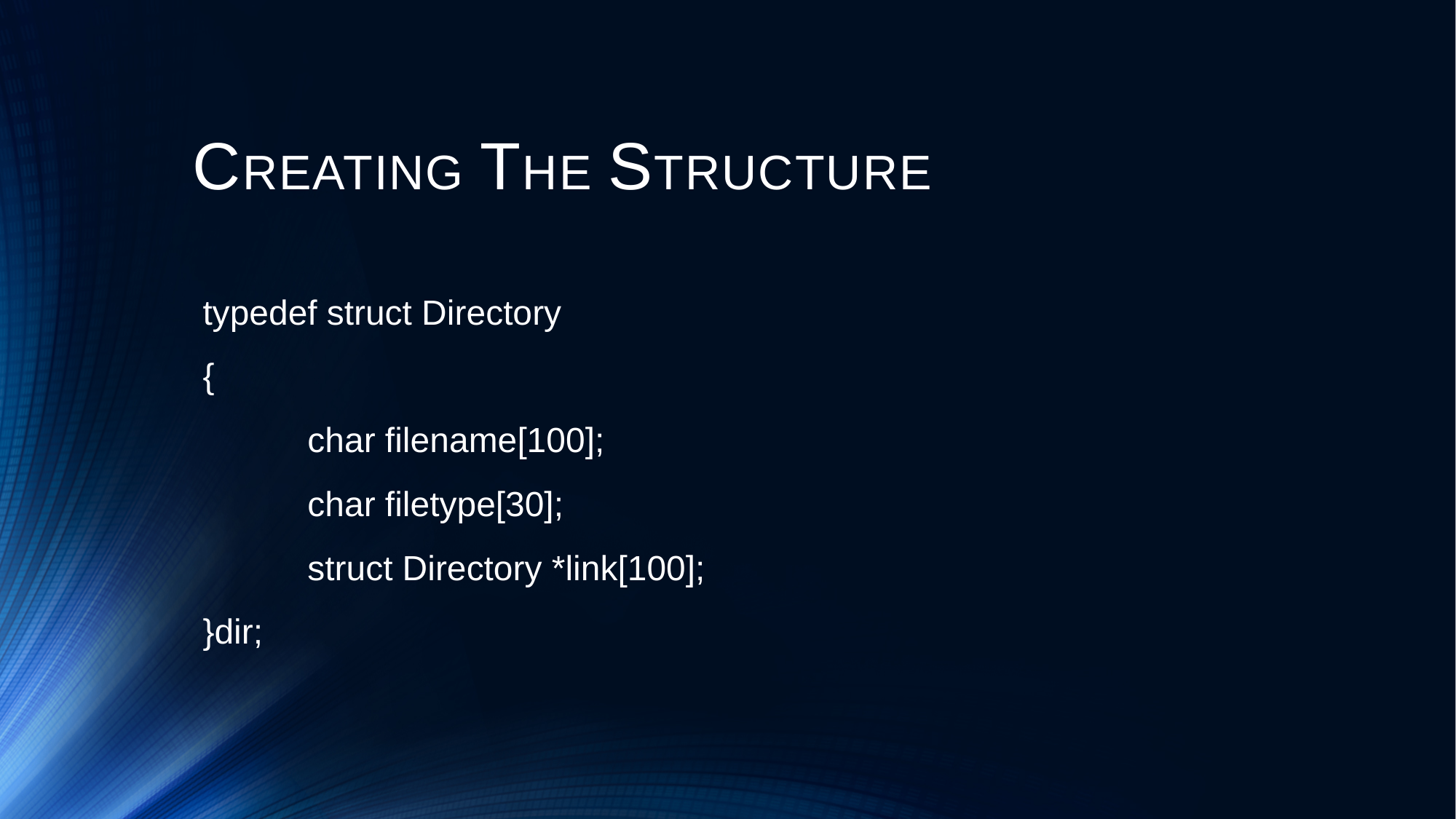

# CREATING THE STRUCTURE
typedef struct Directory
{
	char filename[100];
	char filetype[30];
	struct Directory *link[100];
}dir;